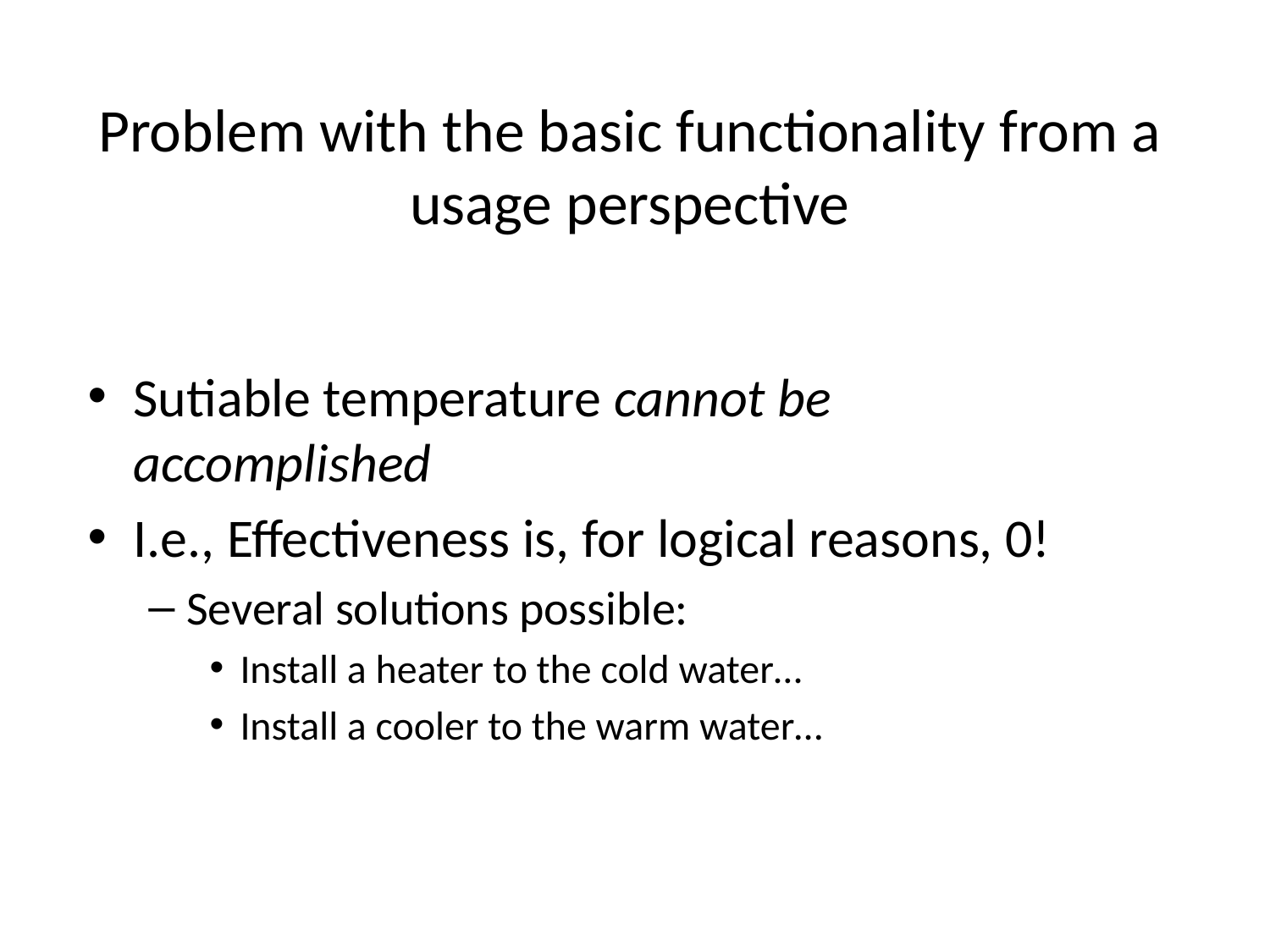

Problem with the basic functionality from a usage perspective
Sutiable temperature cannot be accomplished
I.e., Effectiveness is, for logical reasons, 0!
Several solutions possible:
Install a heater to the cold water…
Install a cooler to the warm water…